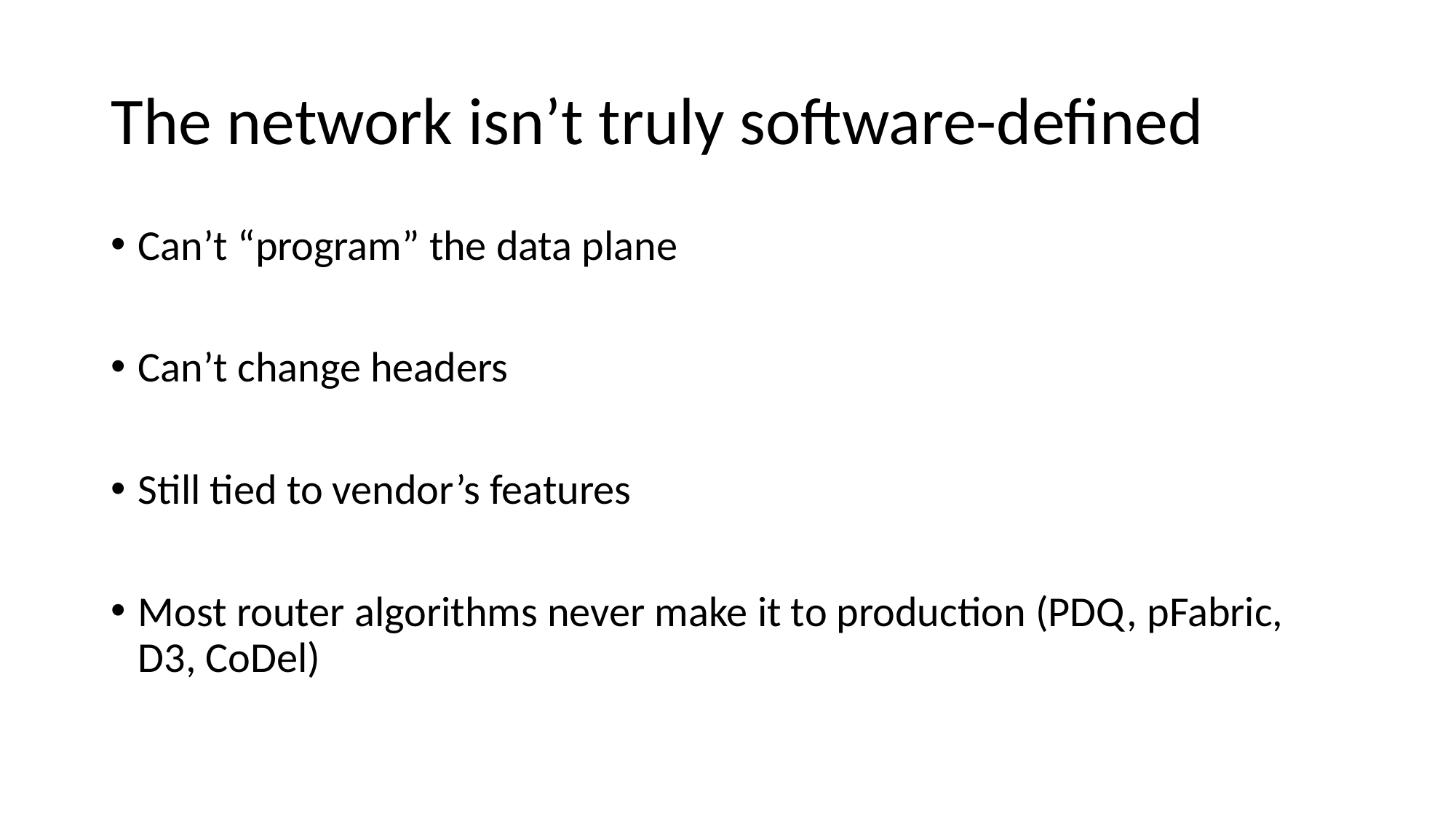

# The network isn’t truly software-defined
Can’t “program” the data plane

Can’t change headers

Still tied to vendor’s features

Most router algorithms never make it to production (PDQ, pFabric, D3, CoDel)